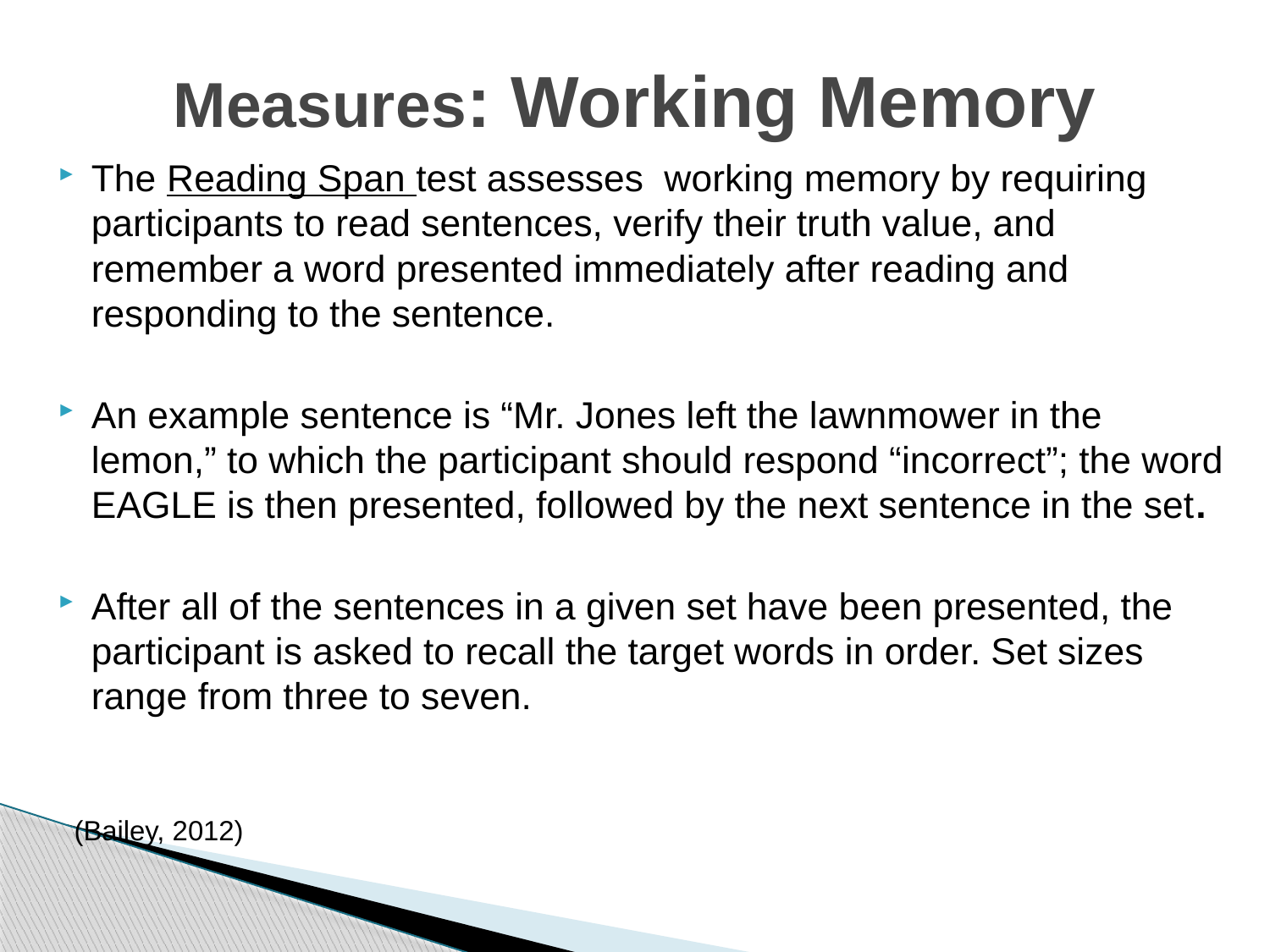

# Measures: Working Memory
The Reading Span test assesses  working memory by requiring participants to read sentences, verify their truth value, and remember a word presented immediately after reading and responding to the sentence.

An example sentence is “Mr. Jones left the lawnmower in the lemon,” to which the participant should respond “incorrect”; the word EAGLE is then presented, followed by the next sentence in the set.

After all of the sentences in a given set have been presented, the participant is asked to recall the target words in order. Set sizes range from three to seven.

						  (Bailey, 2012)